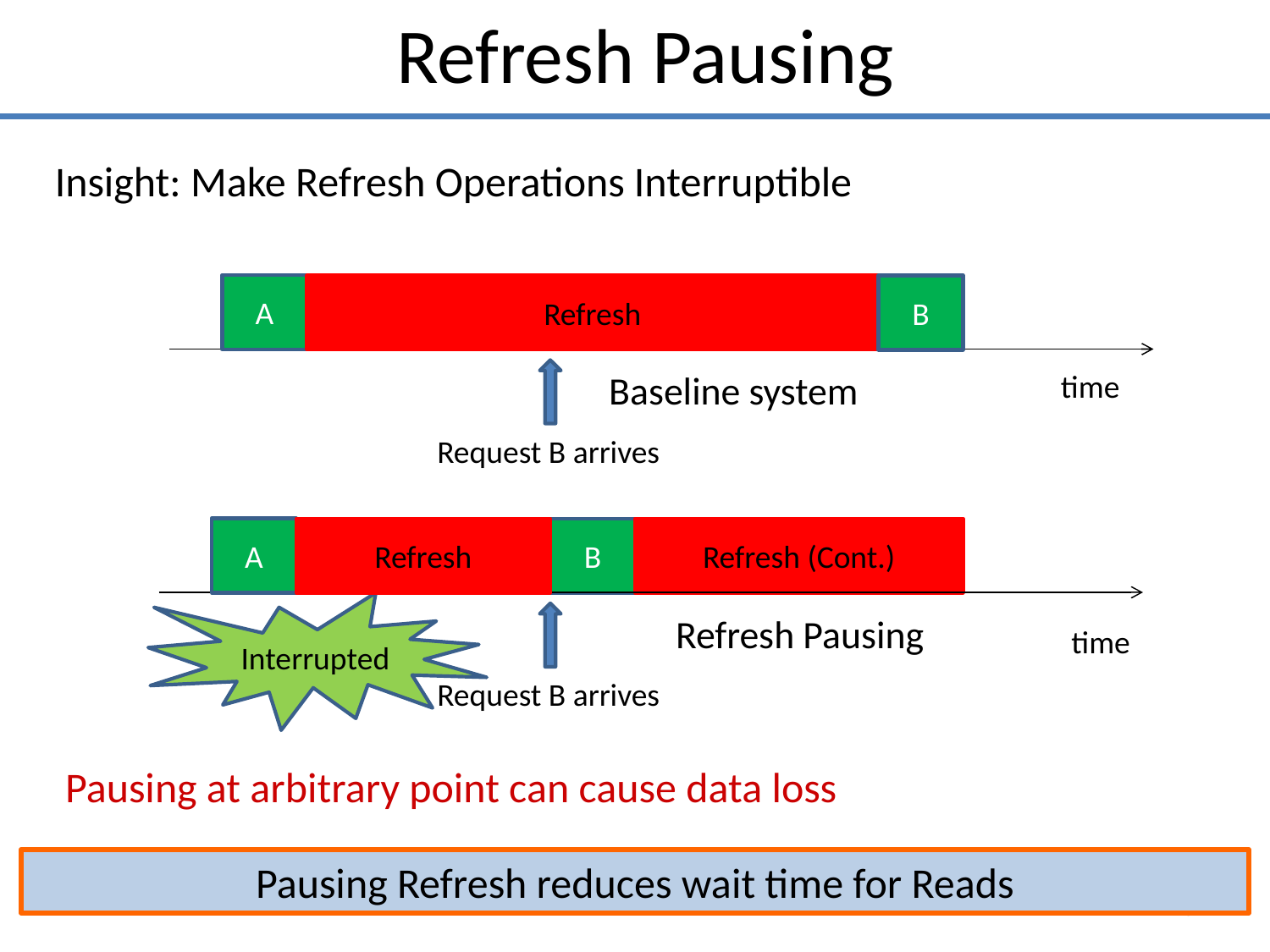

Refresh Pausing

Insight: Make Refresh Operations Interruptible
A
Refresh
B

Request B arrives
Baseline system
time
A
Refresh
B
Refresh (Cont.)
Interrupted

Request B arrives
Refresh Pausing
time
Pausing at arbitrary point can cause data loss
Pausing Refresh reduces wait time for Reads
13